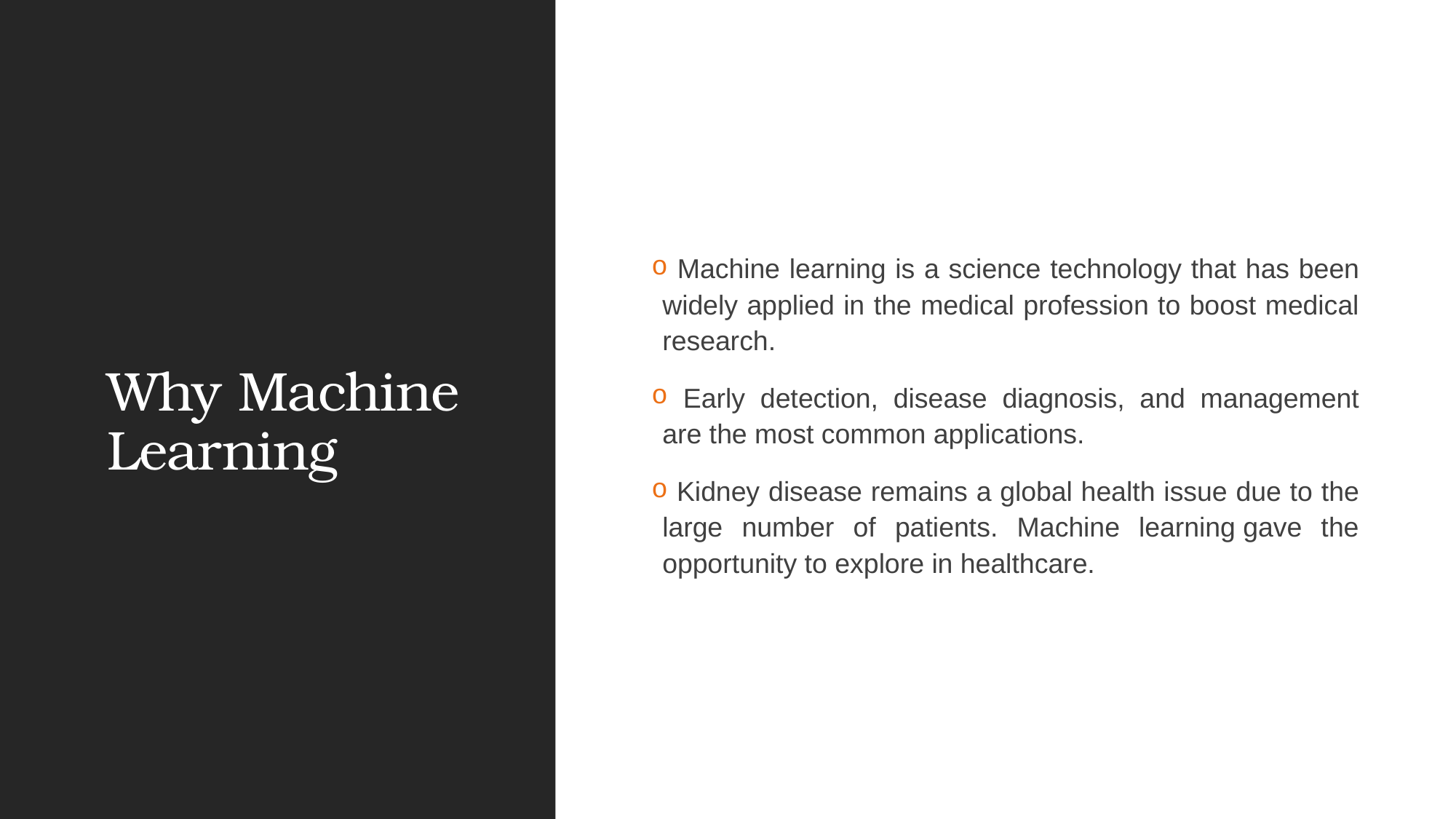

Machine learning is a science technology that has been widely applied in the medical profession to boost medical research.
 Early detection, disease diagnosis, and management are the most common applications.
 Kidney disease remains a global health issue due to the large number of patients. Machine learning gave the opportunity to explore in healthcare.
# Why Machine Learning